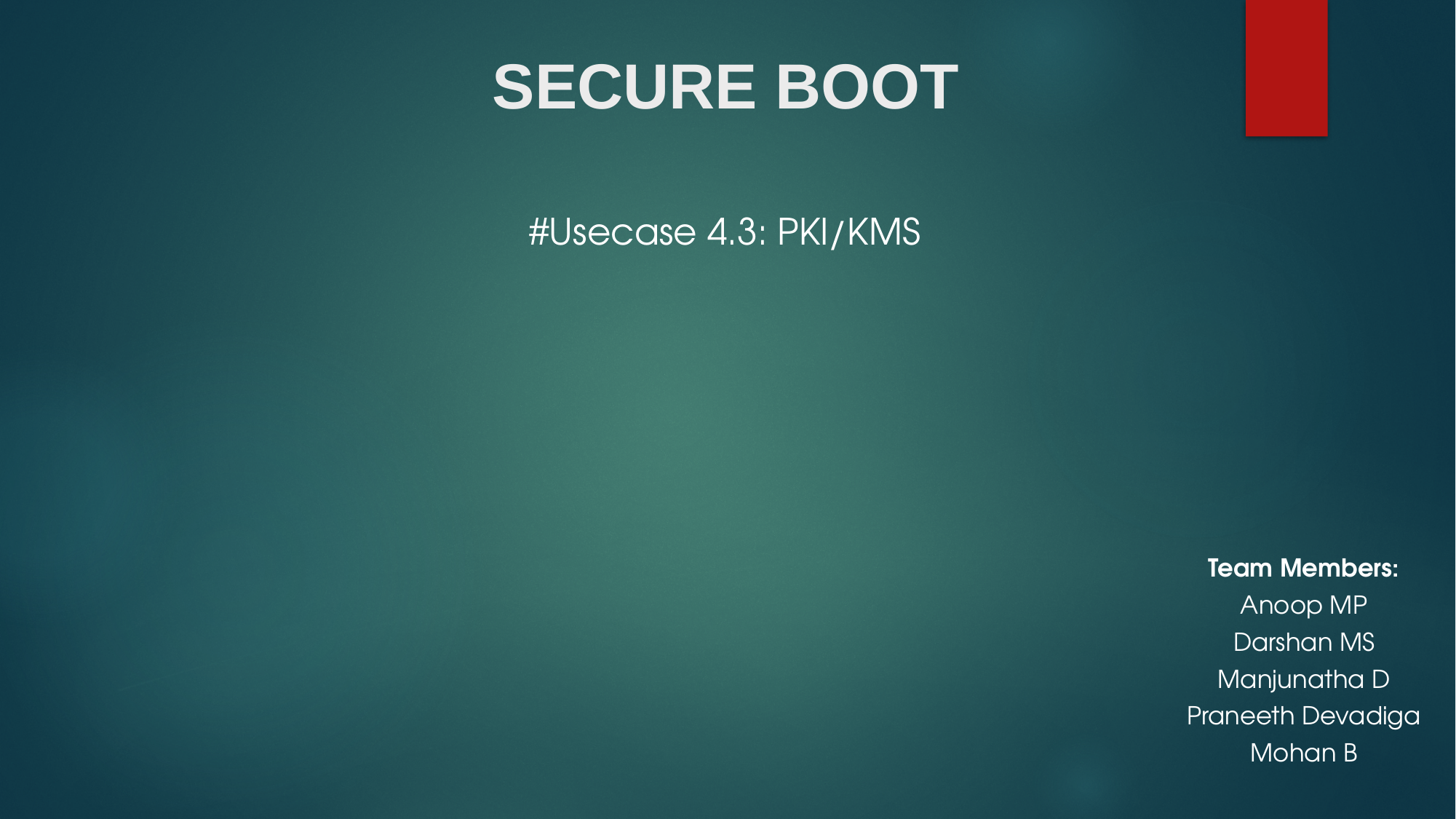

# SECURE BOOT
#Usecase 4.3: PKI/KMS
Team Members:
Anoop MP
Darshan MS
Manjunatha D
Praneeth Devadiga
Mohan B